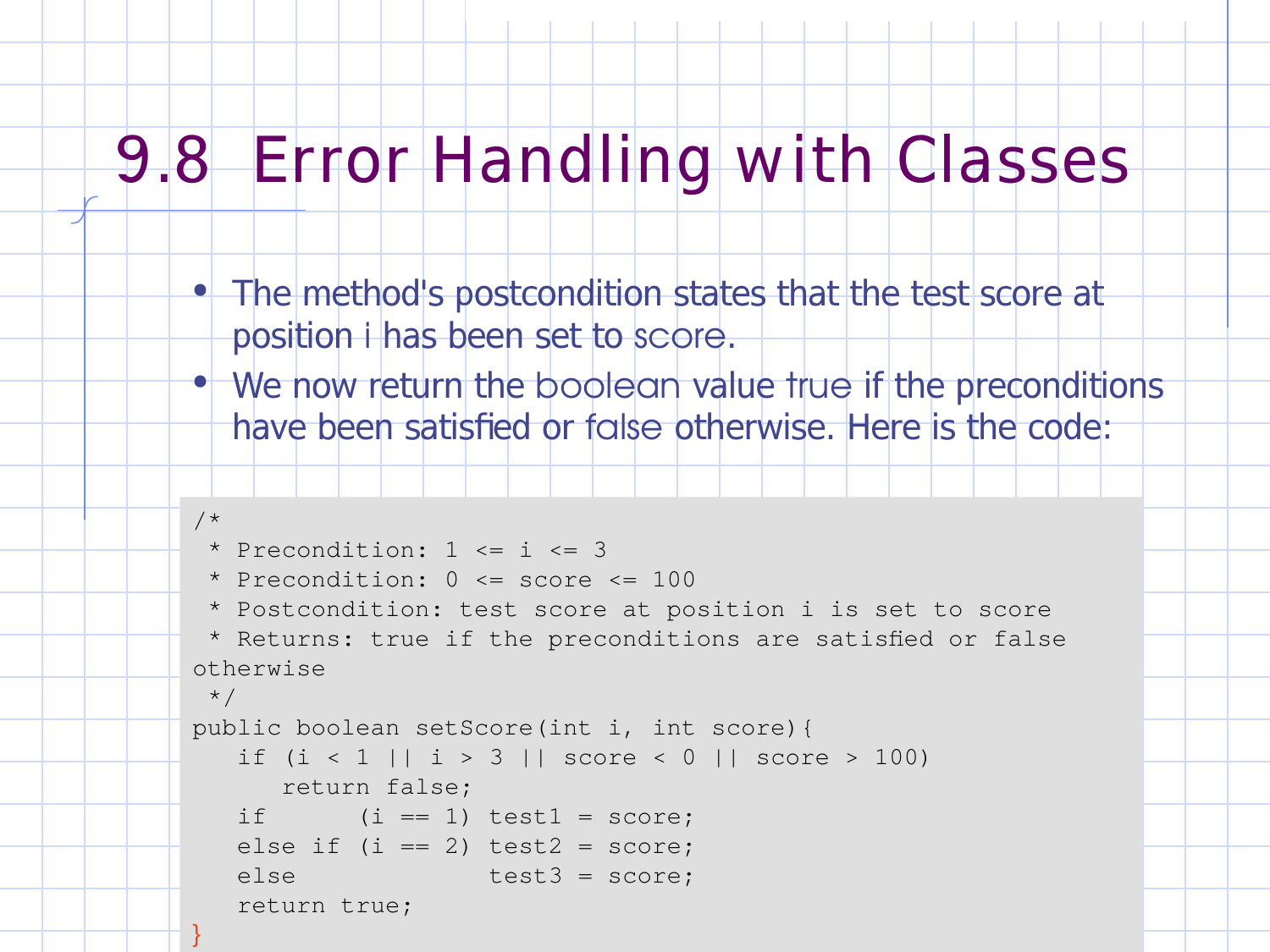

# 9.8  Error Handling with Classes
The method's postcondition states that the test score at position i has been set to score.
We now return the boolean value true if the preconditions have been satisfied or false otherwise. Here is the code:

/*
 * Precondition: 1 <= i <= 3
 * Precondition: 0 <= score <= 100
 * Postcondition: test score at position i is set to score
 * Returns: true if the preconditions are satisfied or false otherwise
 */
public boolean setScore(int i, int score){
   if (i < 1 || i > 3 || score < 0 || score > 100)
      return false;
   if      (i == 1) test1 = score;
   else if (i == 2) test2 = score;
   else             test3 = score;
   return true;
}